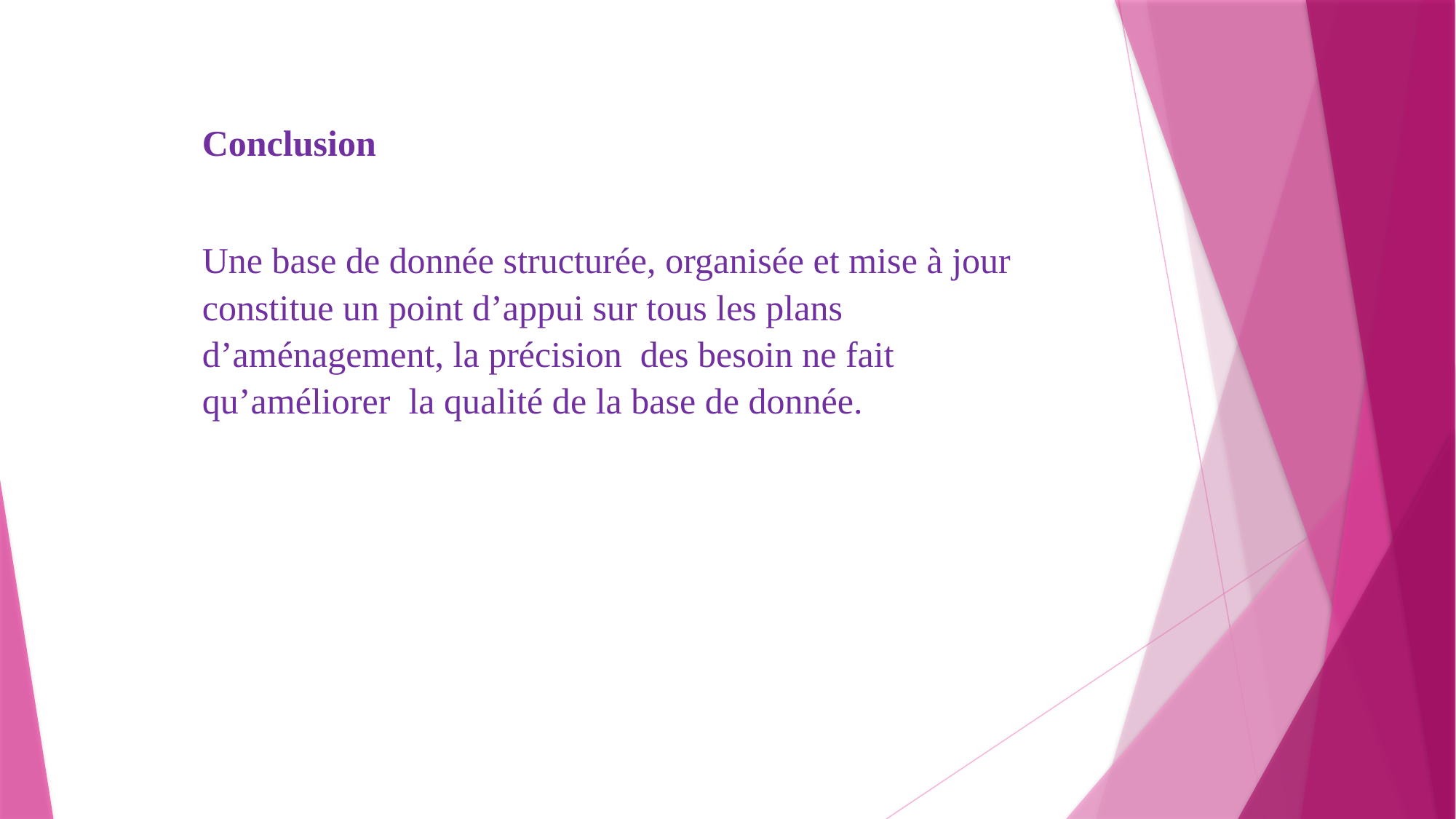

Conclusion

Une base de donnée structurée, organisée et mise à jour constitue un point d’appui sur tous les plans d’aménagement, la précision  des besoin ne fait qu’améliorer  la qualité de la base de donnée.